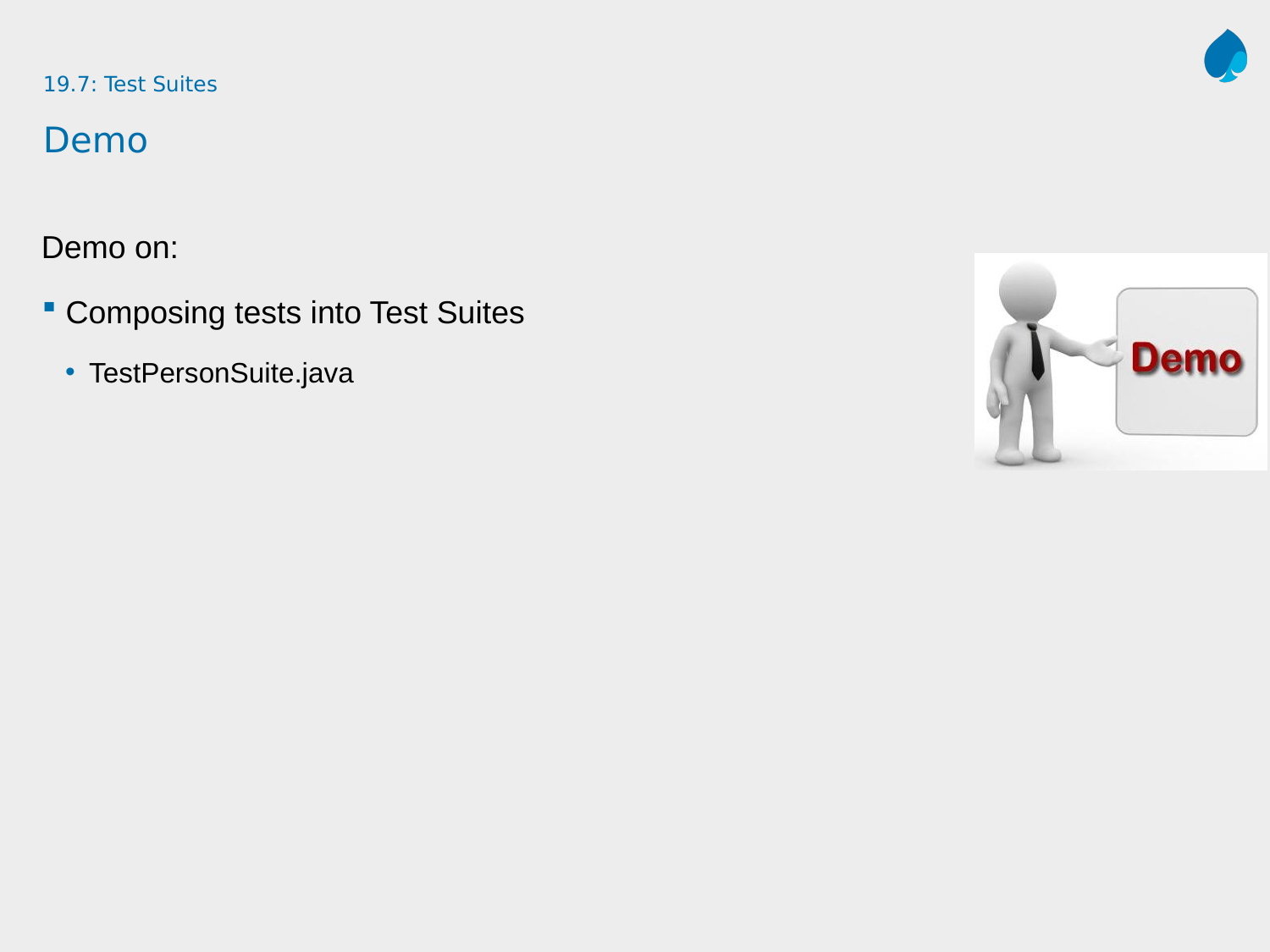

# 19.7: Test Suites Demo
Demo on:
Composing tests into Test Suites
TestPersonSuite.java